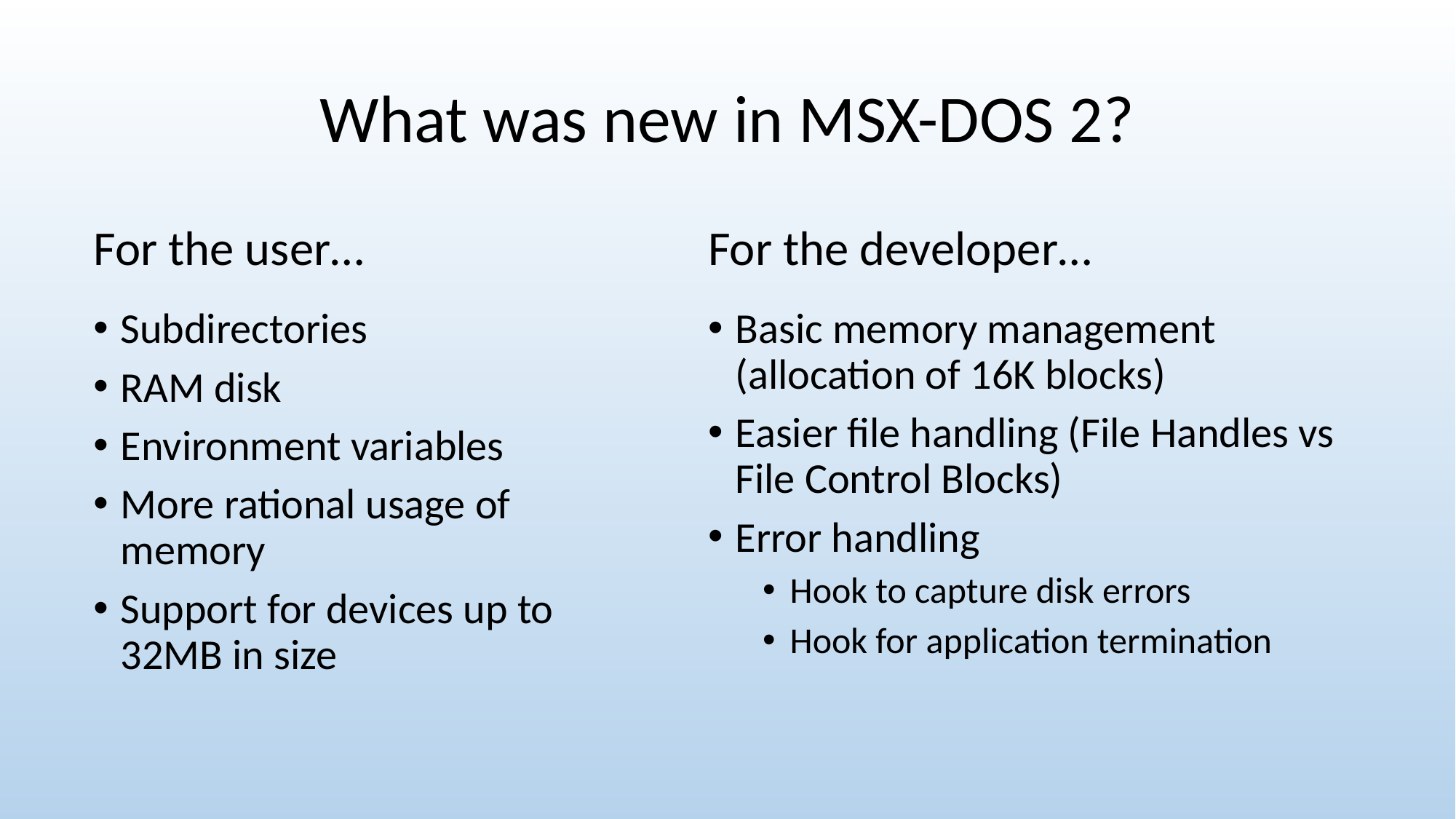

# What was new in MSX-DOS 2?
For the user…
Subdirectories
RAM disk
Environment variables
More rational usage of memory
Support for devices up to 32MB in size

For the developer…
Basic memory management (allocation of 16K blocks)
Easier file handling (File Handles vs File Control Blocks)
Error handling
Hook to capture disk errors
Hook for application termination